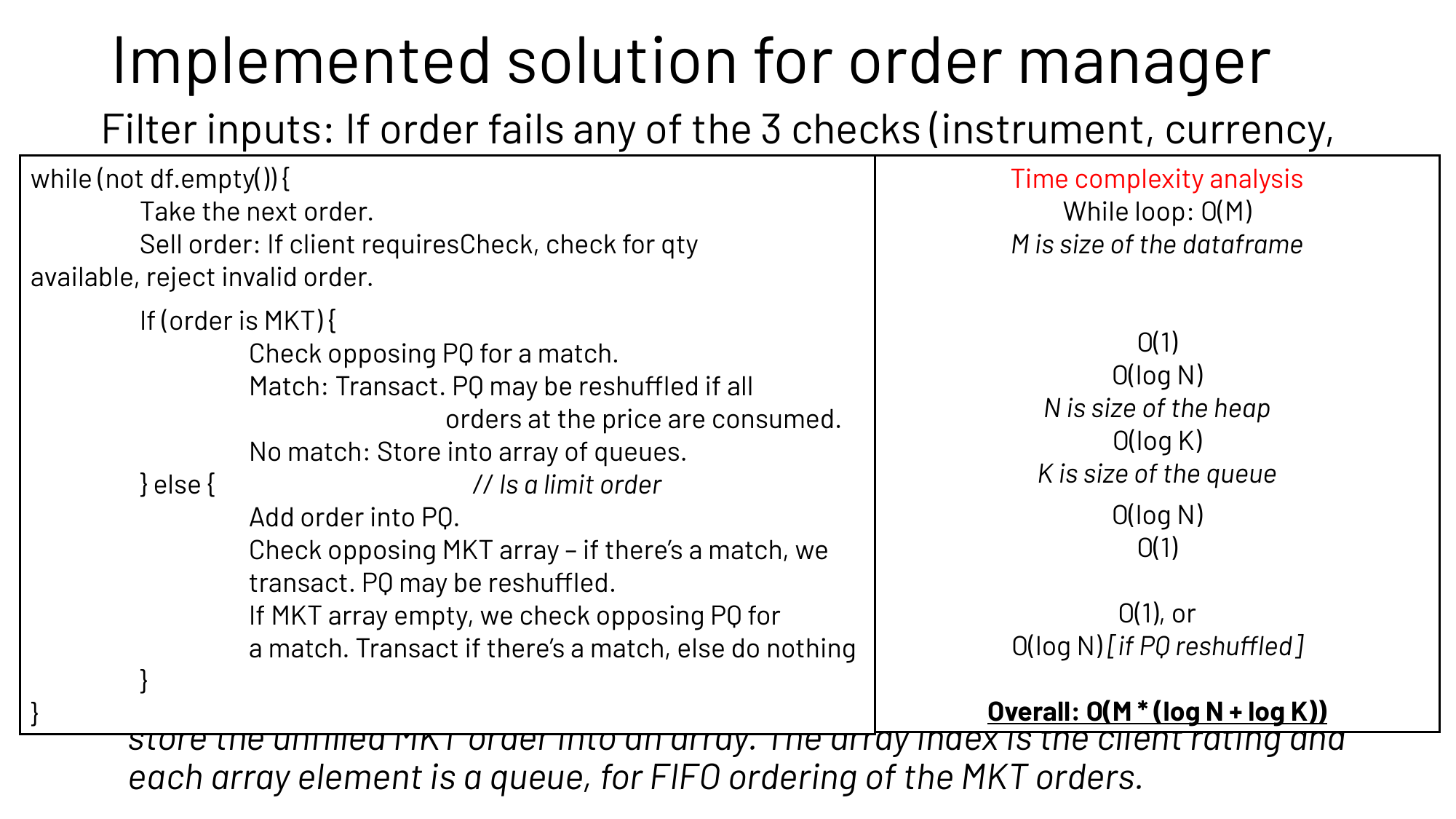

# Implemented solution for order manager
Filter inputs: If order fails any of the 3 checks (instrument, currency, lot size), we reject the order (logged by record manager)
Now, we go through each filtered order. When an order comes in…
Sell order –  For clients that require checks, check their positions to ensure no short selling.
Limit order: If it’s a buy order, we throw it into a buy heap. Sell orders go to a sell heap. This heap will do the heavy-lifting for sorting the orders: a custom comparator is used to sort the orders by price, client rating, arrival time (in that order).
We match the top element of the buy & sell heap repeatedly until the heap is empty and no more valid matches are found.
MKT order: Check the opposing heap / store unfilled orders in an array of queues. E.g. a MKT buy order checks the sell heap for a match. If there’s a match, i.e. an order exists in the heap, we perform the transaction. If no match, store the unfilled MKT order into an array. The array index is the client rating and each array element is a queue, for FIFO ordering of the MKT orders.

Time complexity analysis
While loop: O(M)
M is size of the dataframe

O(1)
O(log N)
N is size of the heap
O(log K)
K is size of the queue
O(log N)
O(1)

O(1), or
O(log N) [if PQ reshuffled]

Overall: O(M * (log N + log K))
while (not df.empty()) {
	Take the next order.
	Sell order: If client requiresCheck, check for qty 	available, reject invalid order.

	If (order is MKT) {
		Check opposing PQ for a match.
		Match: Transact. PQ may be reshuffled if all 				                orders at the price are consumed.
		No match: Store into array of queues.
	} else { 			 // Is a limit order
		Add order into PQ.
		Check opposing MKT array – if there’s a match, we 		transact. PQ may be reshuffled.
		If MKT array empty, we check opposing PQ for 			a match. Transact if there’s a match, else do nothing
	}
}